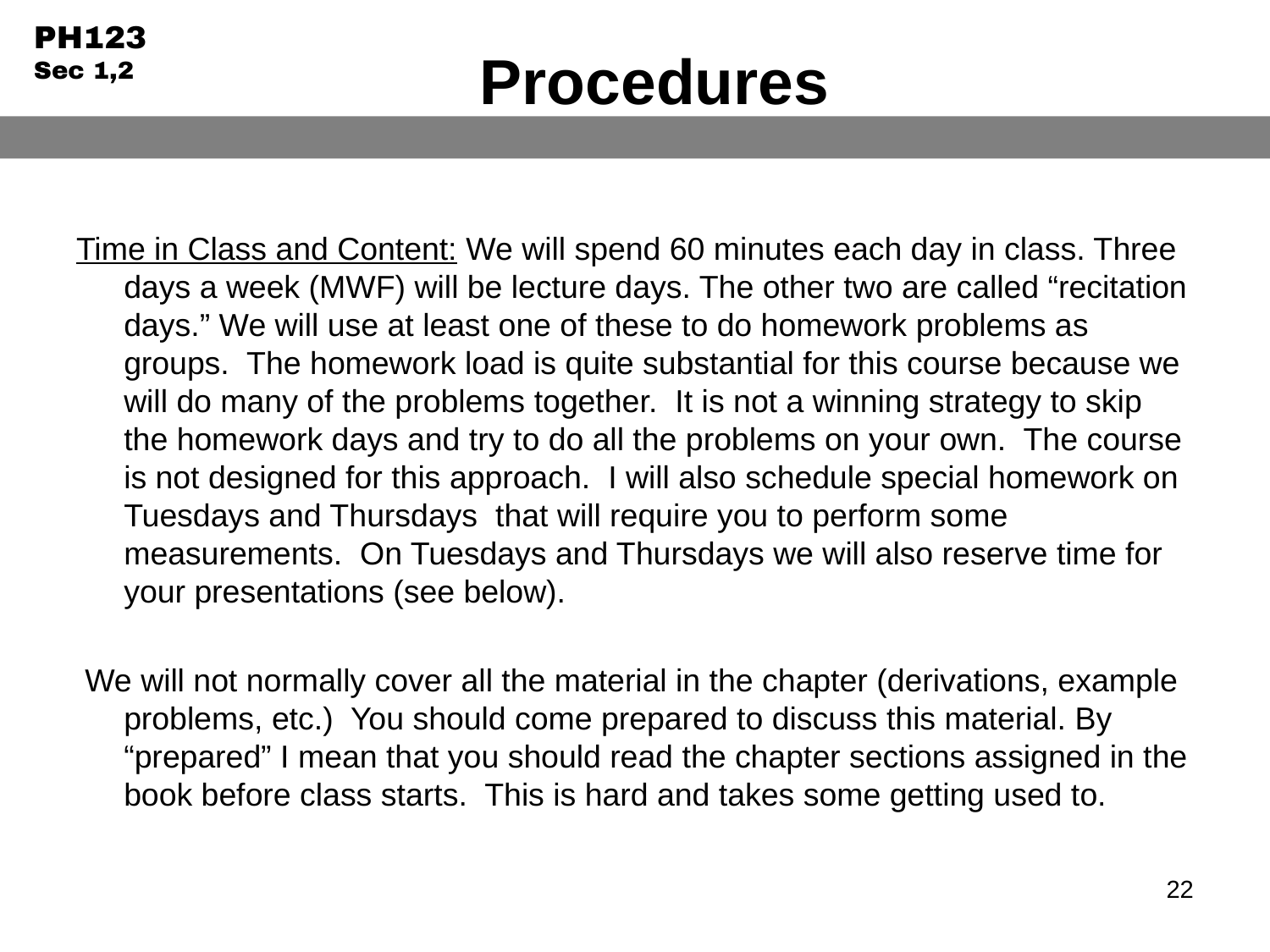

# Procedures
Time in Class and Content: We will spend 60 minutes each day in class. Three days a week (MWF) will be lecture days. The other two are called “recitation days.” We will use at least one of these to do homework problems as groups.  The homework load is quite substantial for this course because we will do many of the problems together.  It is not a winning strategy to skip the homework days and try to do all the problems on your own.  The course is not designed for this approach.  I will also schedule special homework on Tuesdays and Thursdays  that will require you to perform some measurements.  On Tuesdays and Thursdays we will also reserve time for your presentations (see below).

 We will not normally cover all the material in the chapter (derivations, example problems, etc.)  You should come prepared to discuss this material. By “prepared” I mean that you should read the chapter sections assigned in the book before class starts.  This is hard and takes some getting used to.

22